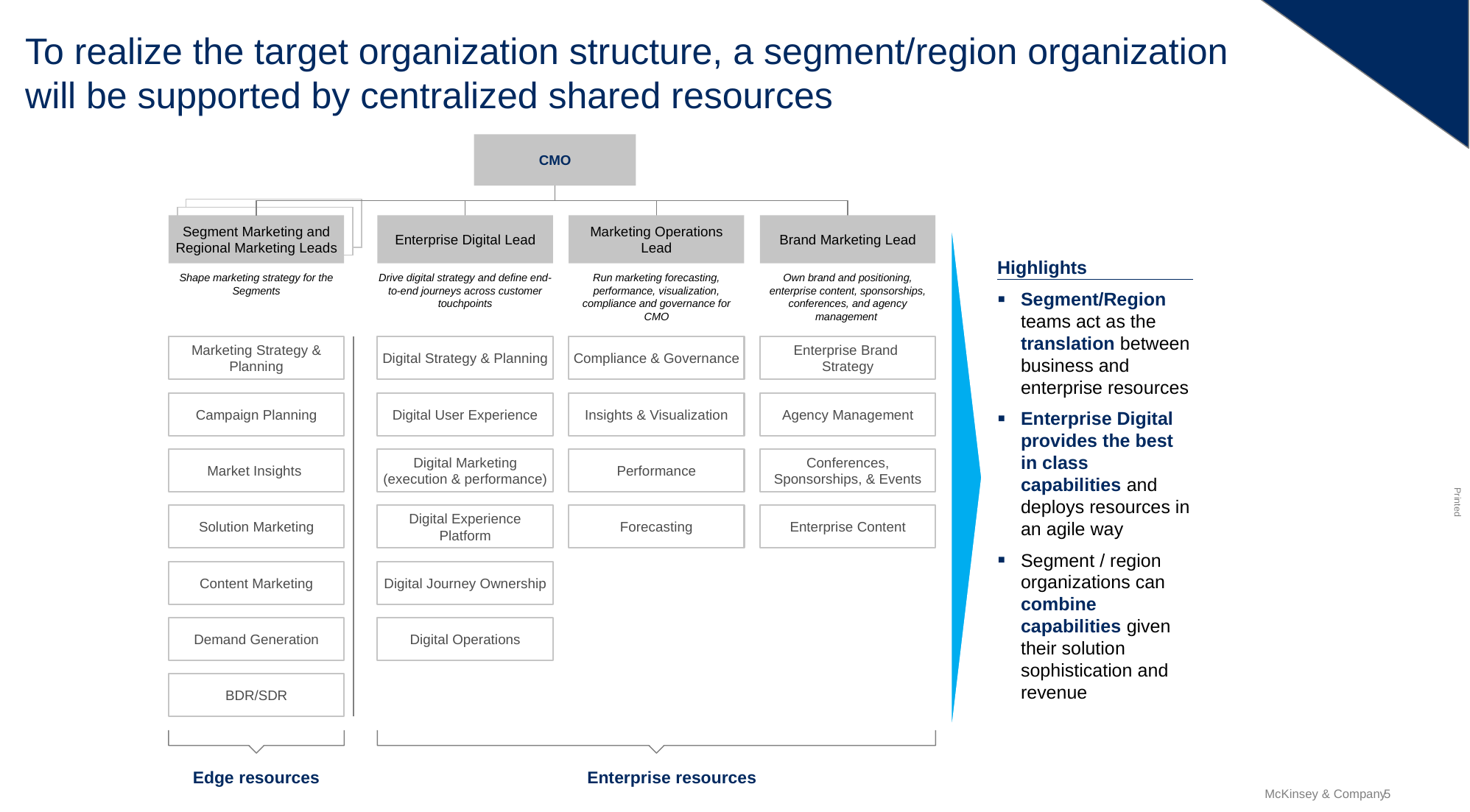

# To realize the target organization structure, a segment/region organization will be supported by centralized shared resources

CMO

Segment Marketing and Regional Marketing Leads
Enterprise Digital Lead
Marketing Operations Lead
Brand Marketing Lead
Highlights
Shape marketing strategy for the Segments
Drive digital strategy and define end-to-end journeys across customer touchpoints
Run marketing forecasting, performance, visualization, compliance and governance for CMO
Own brand and positioning, enterprise content, sponsorships, conferences, and agency management
Segment/Region teams act as the translation between business and enterprise resources
Enterprise Digital provides the best in class capabilities and deploys resources in an agile way
Segment / region organizations can combine capabilities given their solution sophistication and revenue
Marketing Strategy & Planning
Digital Strategy & Planning
Compliance & Governance
Enterprise Brand
Strategy
Campaign Planning
Digital User Experience
Insights & Visualization
Agency Management
Market Insights
Digital Marketing
(execution & performance)
Performance
Conferences, Sponsorships, & Events

Solution Marketing
Digital Experience Platform
Forecasting
Enterprise Content
Content Marketing
Digital Journey Ownership
Demand Generation
Digital Operations
BDR/SDR

Edge resources
Enterprise resources